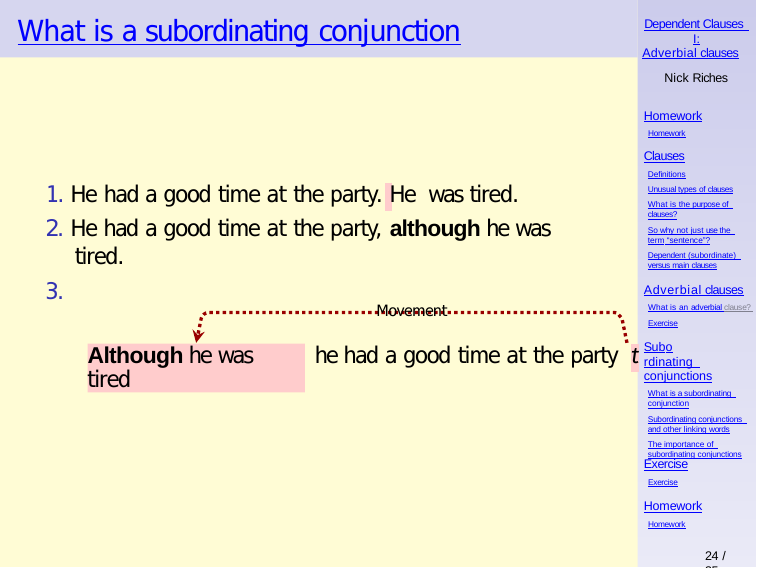

# What is a subordinating conjunction
Dependent Clauses  I:
Adverbial clauses
Nick Riches

Homework
Homework
Clauses
Definitions
Unusual types of clauses
What is the purpose of  clauses?
So why not just use the  term “sentence”?
Dependent (subordinate)  versus main clauses
1. He had a good time at the party. He was tired.

2. He had a good time at the party, although he was  tired.
Adverbial clauses
What is an adverbial clause?  Exercise
3.
Movement

Subordinating  conjunctions
What is a subordinating  conjunction
Subordinating conjunctions  and other linking words
The importance of  subordinating conjunctions
he had a good time at the party t
Although he was tired

Exercise
Exercise

Homework
Homework

24 / 35